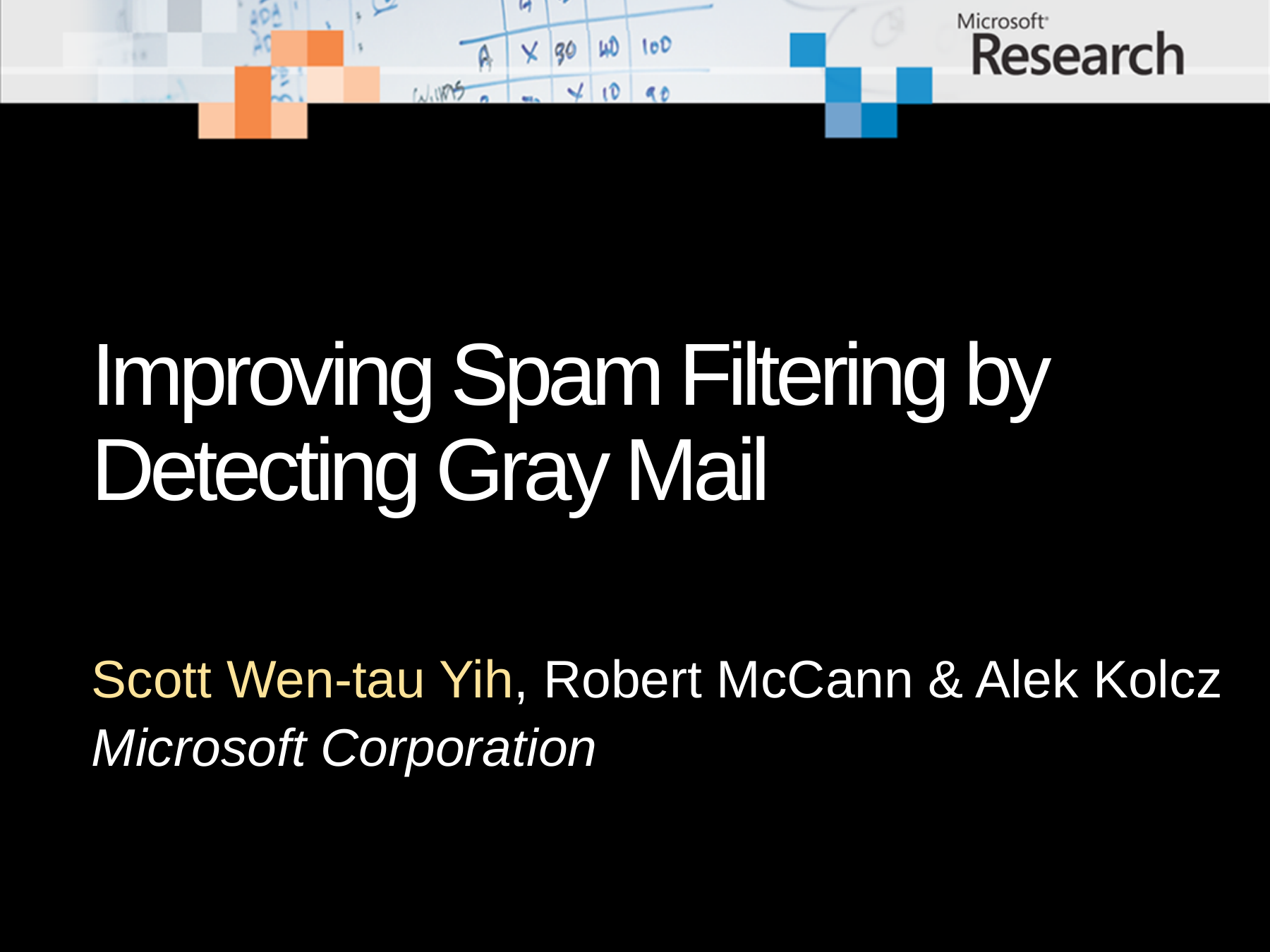

# Improving Spam Filtering by Detecting Gray Mail
Scott Wen-tau Yih, Robert McCann & Alek Kolcz

Microsoft Corporation